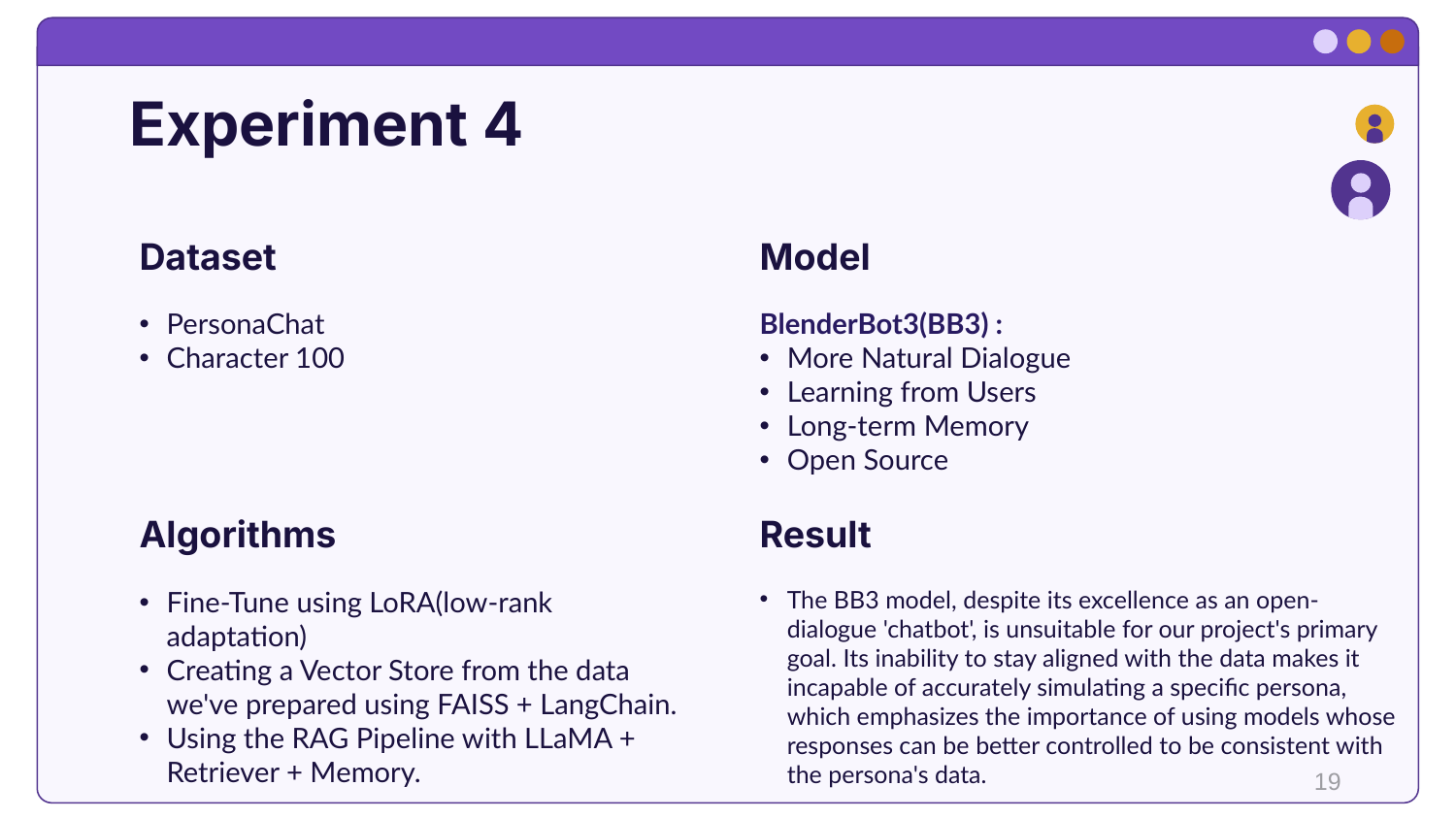

# Experiment 4
Dataset
Model
PersonaChat
Character 100
BlenderBot3(BB3) :
More Natural Dialogue
Learning from Users
Long-term Memory
Open Source

Algorithms
Result
Fine-Tune using LoRA(low-rank adaptation)
Creating a Vector Store from the data we've prepared using FAISS + LangChain.
Using the RAG Pipeline with LLaMA + Retriever + Memory.

The BB3 model, despite its excellence as an open-dialogue 'chatbot', is unsuitable for our project's primary goal. Its inability to stay aligned with the data makes it incapable of accurately simulating a specific persona, which emphasizes the importance of using models whose responses can be better controlled to be consistent with the persona's data.
19